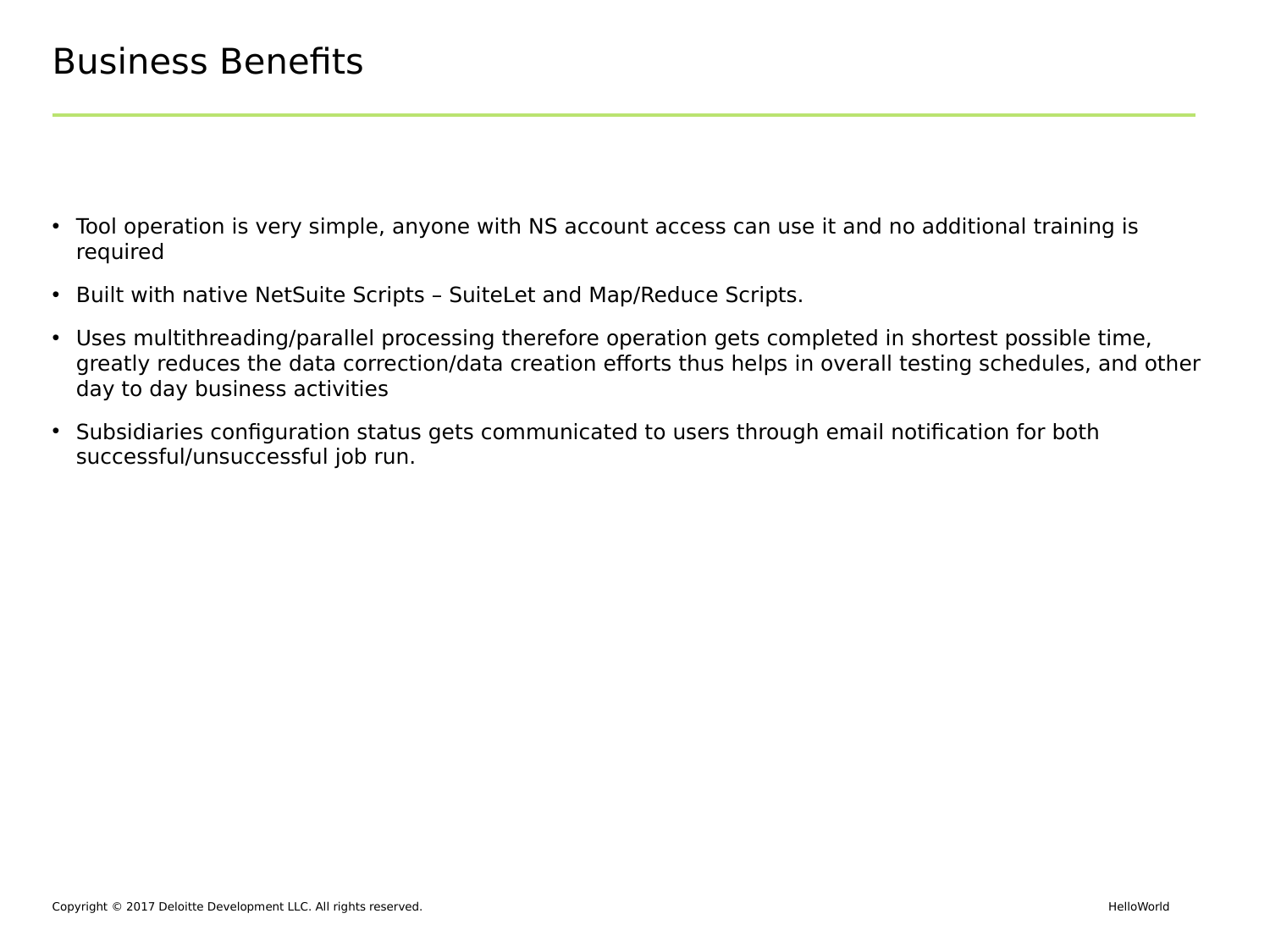

# Business Benefits
Tool operation is very simple, anyone with NS account access can use it and no additional training is required
Built with native NetSuite Scripts – SuiteLet and Map/Reduce Scripts.
Uses multithreading/parallel processing therefore operation gets completed in shortest possible time, greatly reduces the data correction/data creation efforts thus helps in overall testing schedules, and other day to day business activities
Subsidiaries configuration status gets communicated to users through email notification for both successful/unsuccessful job run.